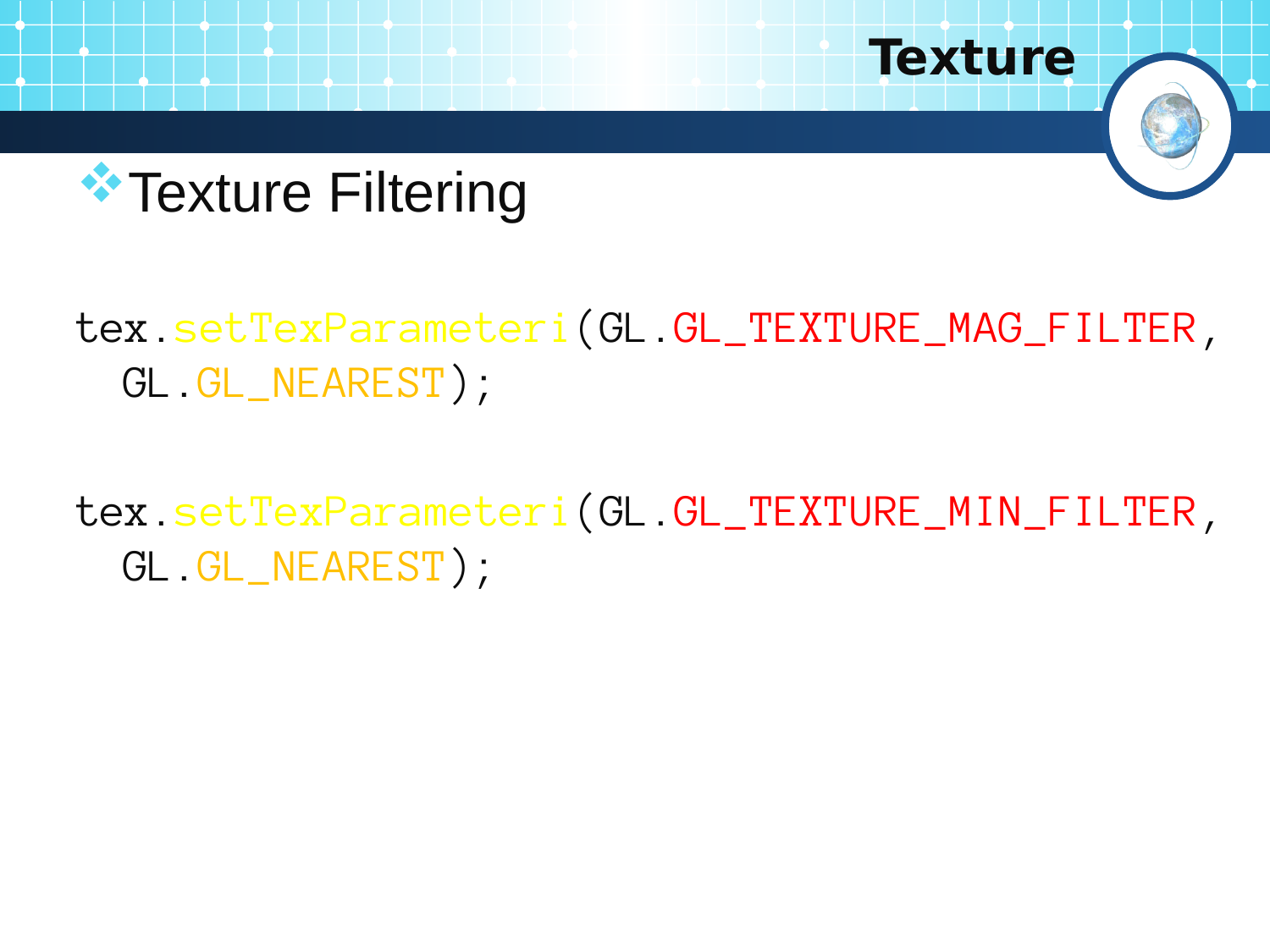

# Texture
Texture Filtering

tex.setTexParameteri(GL.GL_TEXTURE_MAG_FILTER, GL.GL_NEAREST);

tex.setTexParameteri(GL.GL_TEXTURE_MIN_FILTER, GL.GL_NEAREST);